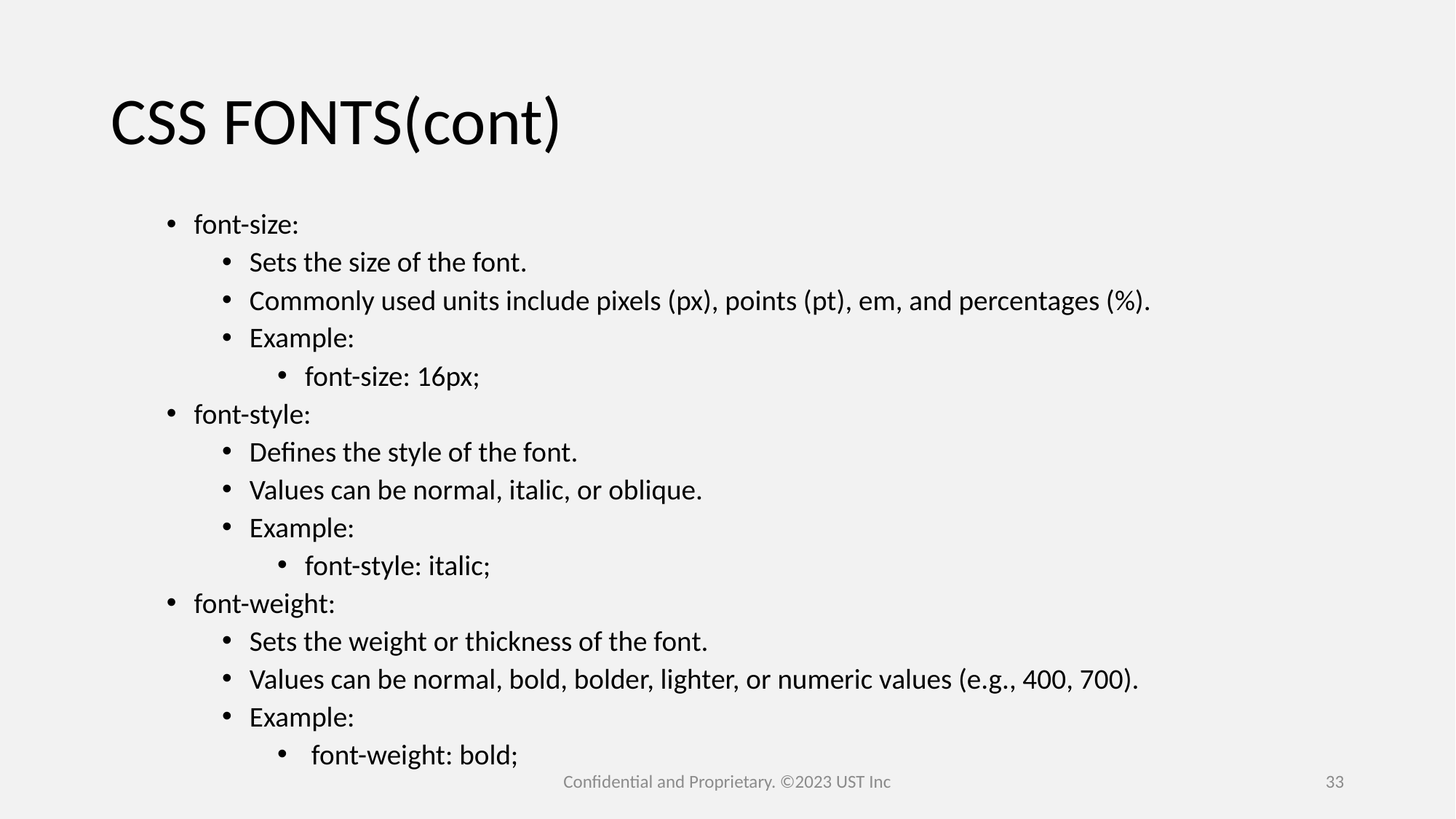

# CSS FONTS(cont)
font-size:
Sets the size of the font.
Commonly used units include pixels (px), points (pt), em, and percentages (%).
Example:
font-size: 16px;
font-style:
Defines the style of the font.
Values can be normal, italic, or oblique.
Example:
font-style: italic;
font-weight:
Sets the weight or thickness of the font.
Values can be normal, bold, bolder, lighter, or numeric values (e.g., 400, 700).
Example:
 font-weight: bold;

Confidential and Proprietary. ©2023 UST Inc
33